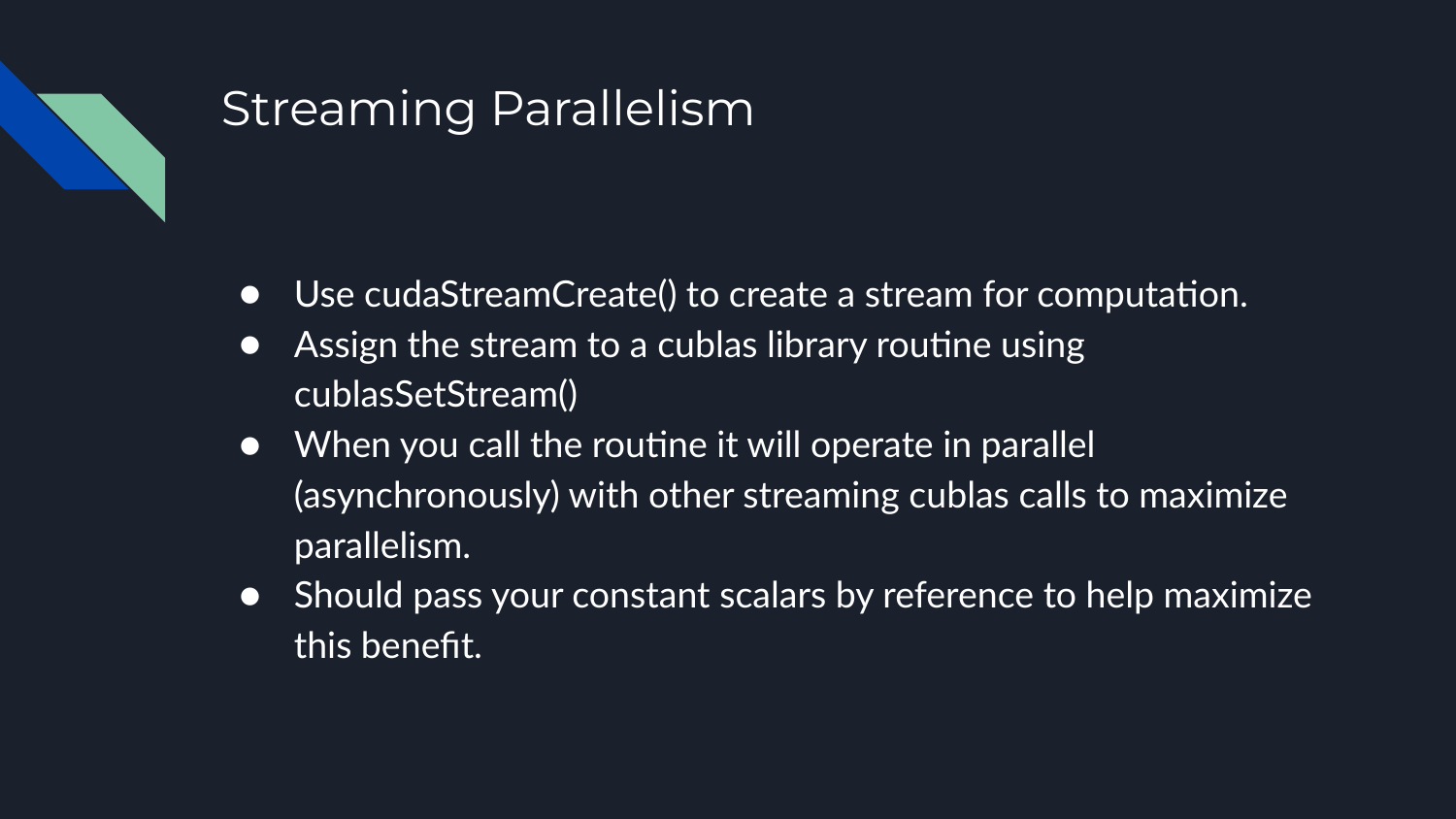

# Streaming Parallelism
Use cudaStreamCreate() to create a stream for computation.
Assign the stream to a cublas library routine using cublasSetStream()
When you call the routine it will operate in parallel (asynchronously) with other streaming cublas calls to maximize parallelism.
Should pass your constant scalars by reference to help maximize this benefit.